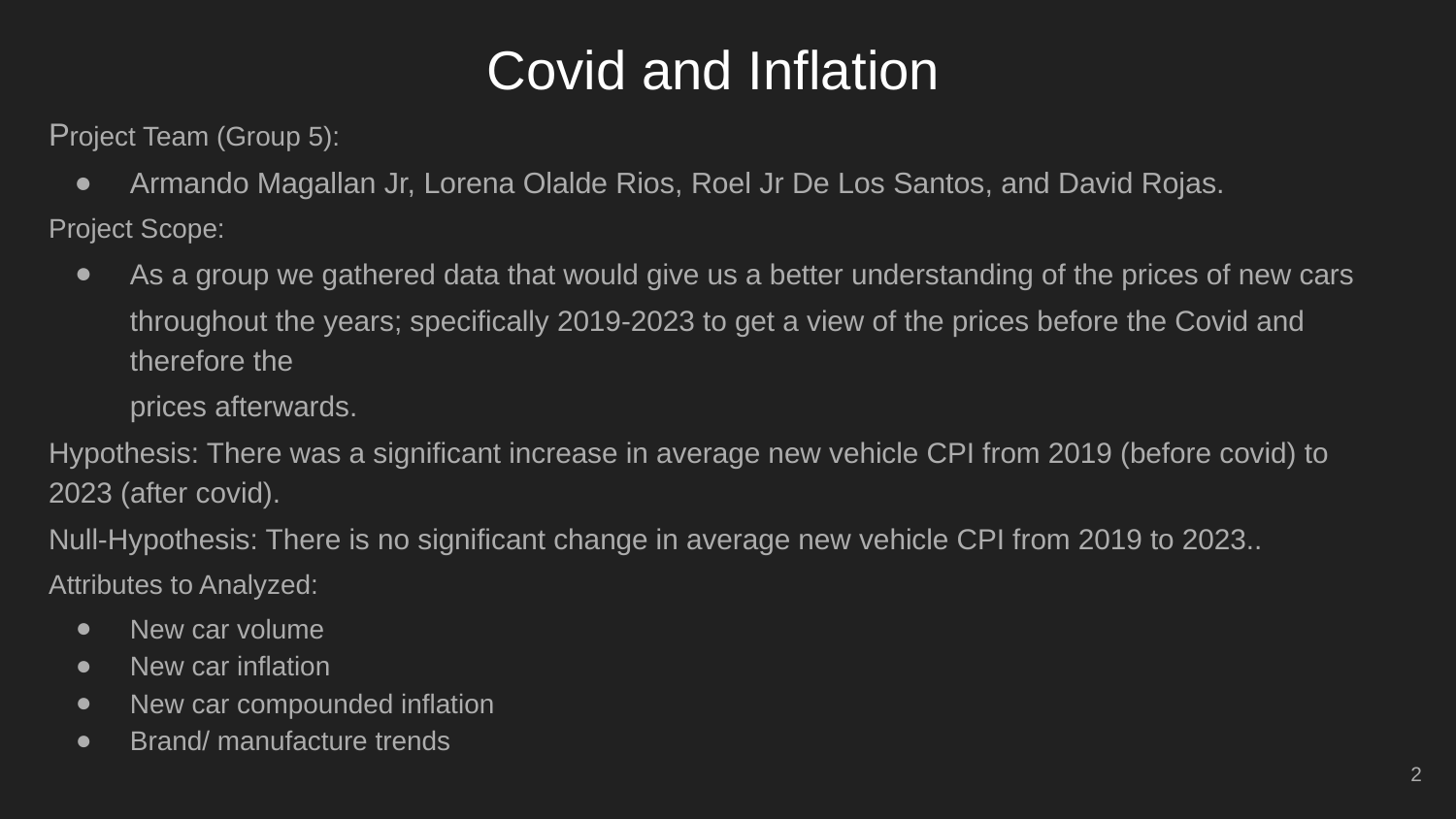

Covid and Inflation
Project Team (Group 5):
Armando Magallan Jr, Lorena Olalde Rios, Roel Jr De Los Santos, and David Rojas.
Project Scope:
As a group we gathered data that would give us a better understanding of the prices of new cars
throughout the years; specifically 2019-2023 to get a view of the prices before the Covid and therefore the
prices afterwards.
Hypothesis: There was a significant increase in average new vehicle CPI from 2019 (before covid) to 2023 (after covid).
Null-Hypothesis: There is no significant change in average new vehicle CPI from 2019 to 2023..
Attributes to Analyzed:
New car volume
New car inflation
New car compounded inflation
Brand/ manufacture trends

2